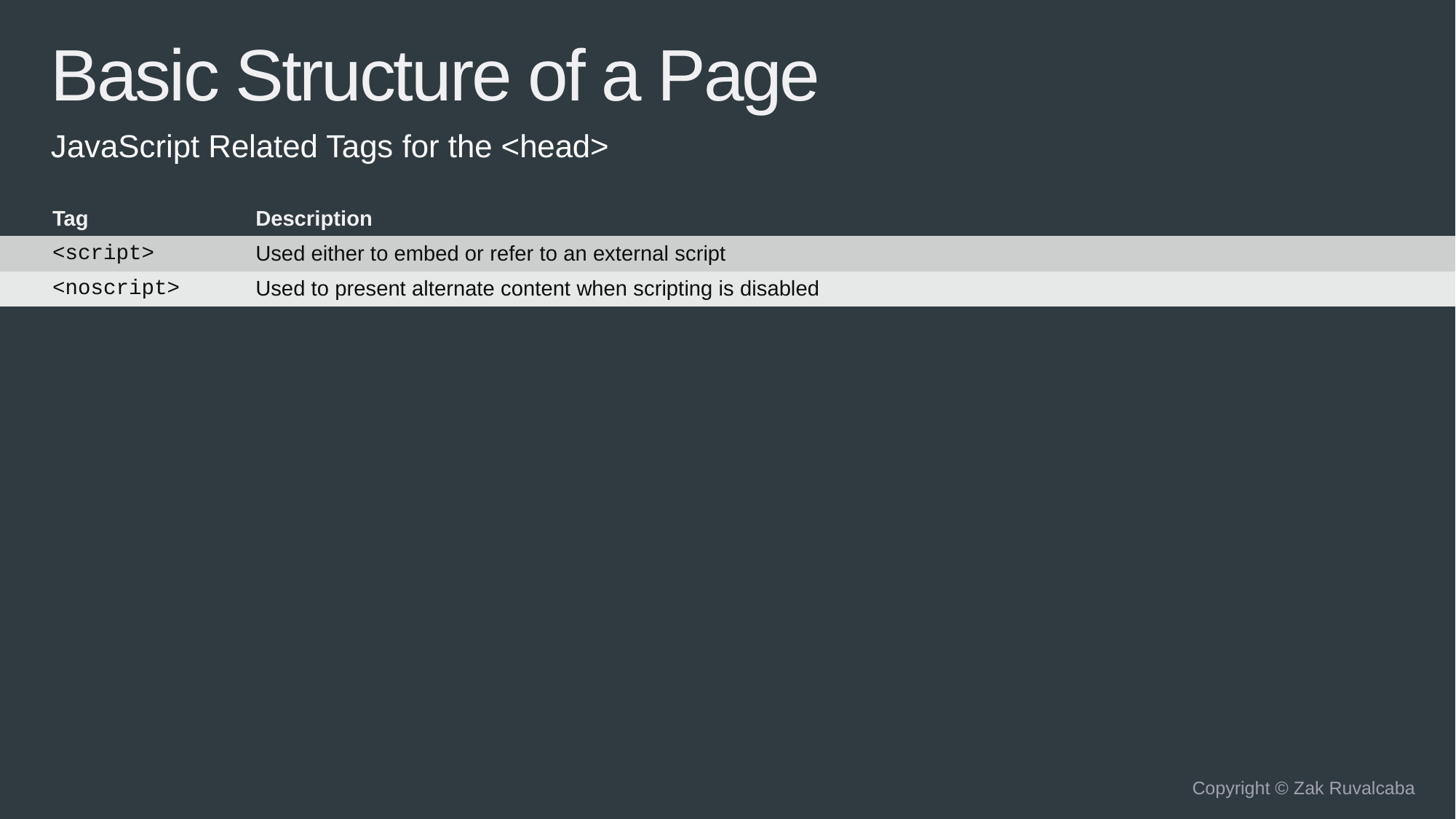

# Basic Structure of a Page
JavaScript Related Tags for the <head>
| Tag | Description |
| --- | --- |
| <script> | Used either to embed or refer to an external script |
| <noscript> | Used to present alternate content when scripting is disabled |